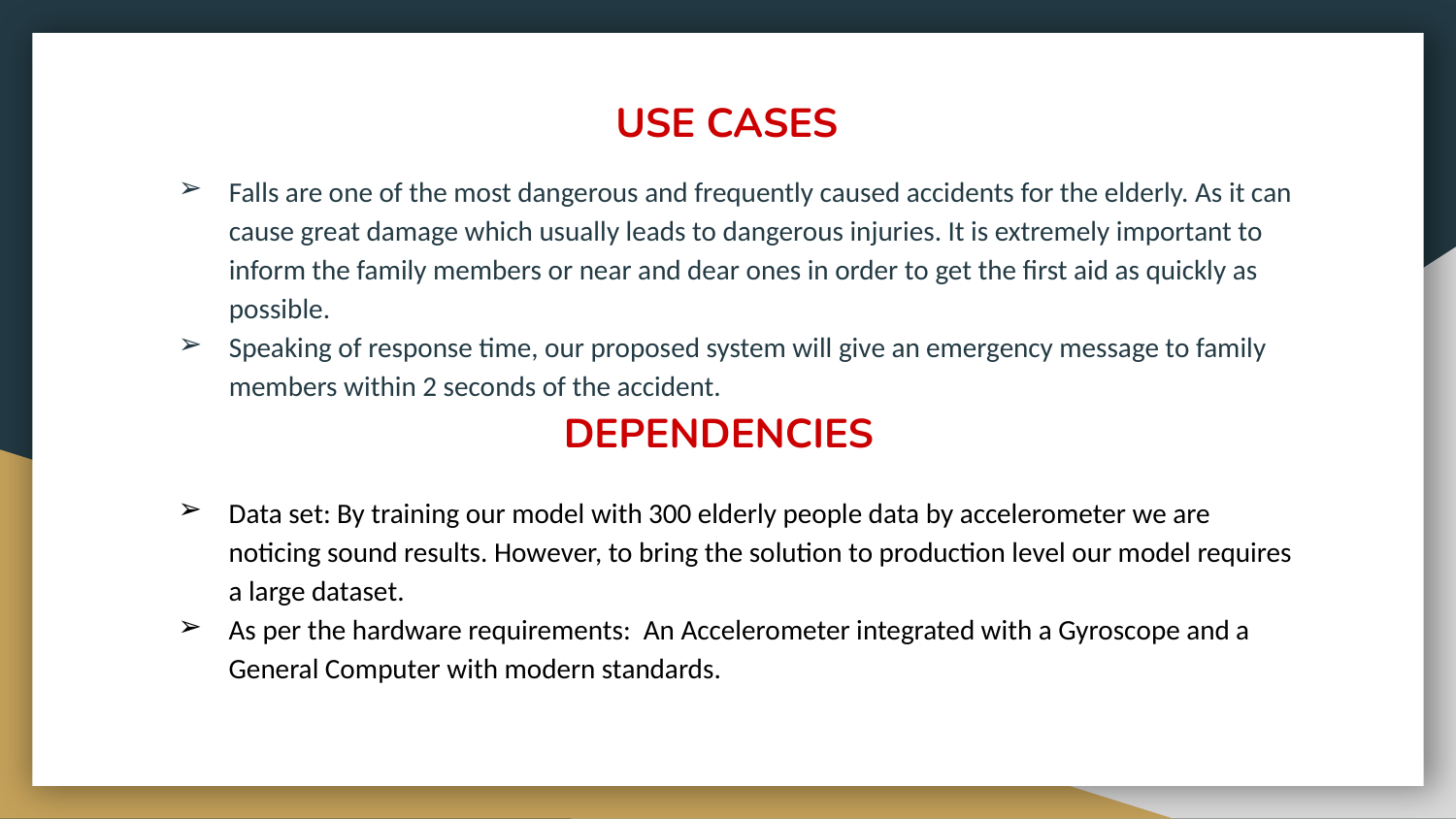

# USE CASES
Falls are one of the most dangerous and frequently caused accidents for the elderly. As it can cause great damage which usually leads to dangerous injuries. It is extremely important to inform the family members or near and dear ones in order to get the first aid as quickly as possible.
Speaking of response time, our proposed system will give an emergency message to family members within 2 seconds of the accident.
DEPENDENCIES
Data set: By training our model with 300 elderly people data by accelerometer we are noticing sound results. However, to bring the solution to production level our model requires a large dataset.
As per the hardware requirements:  An Accelerometer integrated with a Gyroscope and a General Computer with modern standards.